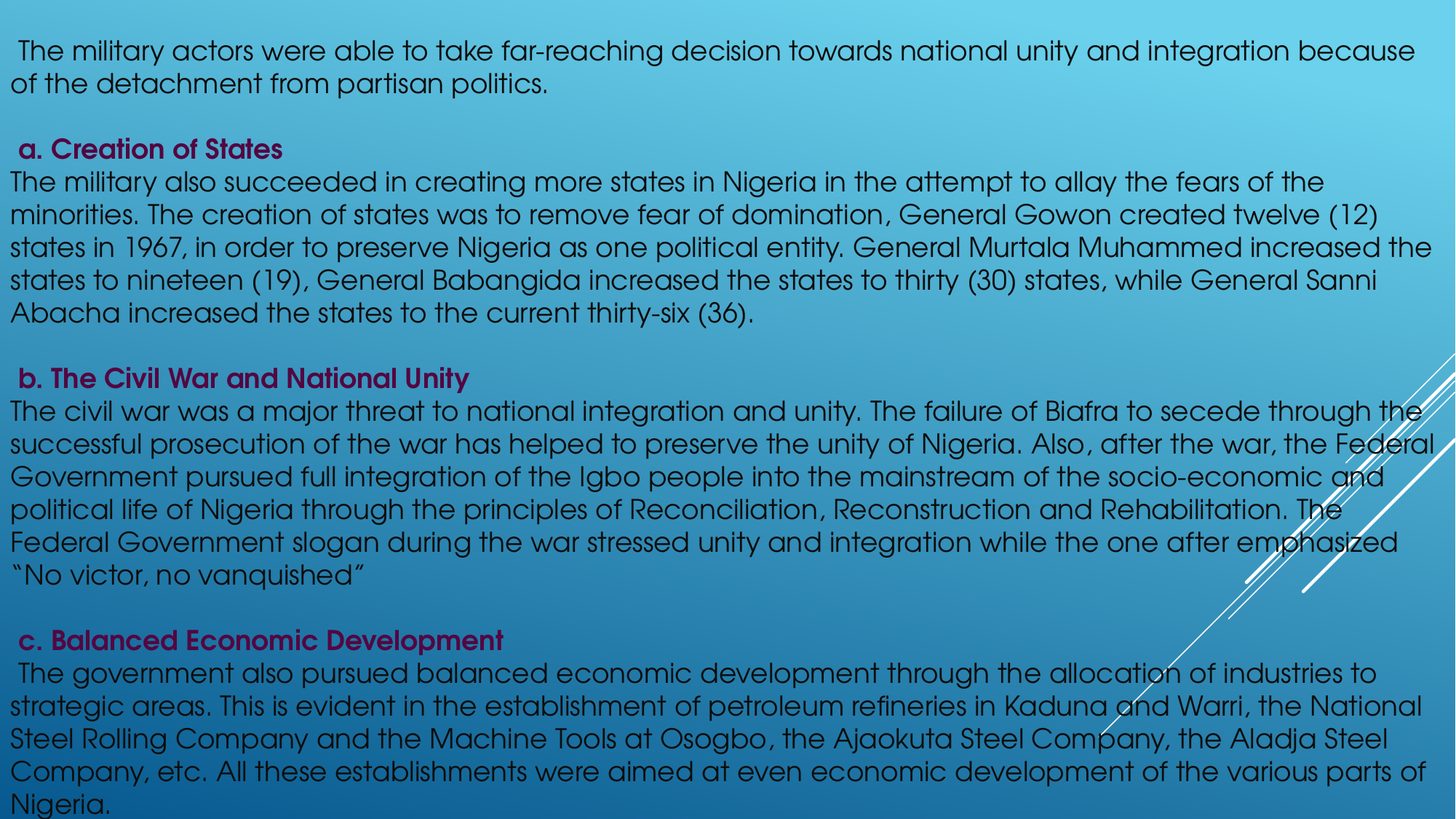

The military actors were able to take far-reaching decision towards national unity and integration because of the detachment from partisan politics.

 a. Creation of States
The military also succeeded in creating more states in Nigeria in the attempt to allay the fears of the minorities. The creation of states was to remove fear of domination, General Gowon created twelve (12) states in 1967, in order to preserve Nigeria as one political entity. General Murtala Muhammed increased the states to nineteen (19), General Babangida increased the states to thirty (30) states, while General Sanni Abacha increased the states to the current thirty-six (36).

 b. The Civil War and National Unity
The civil war was a major threat to national integration and unity. The failure of Biafra to secede through the successful prosecution of the war has helped to preserve the unity of Nigeria. Also, after the war, the Federal Government pursued full integration of the Igbo people into the mainstream of the socio-economic and political life of Nigeria through the principles of Reconciliation, Reconstruction and Rehabilitation. The Federal Government slogan during the war stressed unity and integration while the one after emphasized “No victor, no vanquished”

 c. Balanced Economic Development
 The government also pursued balanced economic development through the allocation of industries to strategic areas. This is evident in the establishment of petroleum refineries in Kaduna and Warri, the National Steel Rolling Company and the Machine Tools at Osogbo, the Ajaokuta Steel Company, the Aladja Steel Company, etc. All these establishments were aimed at even economic development of the various parts of Nigeria.